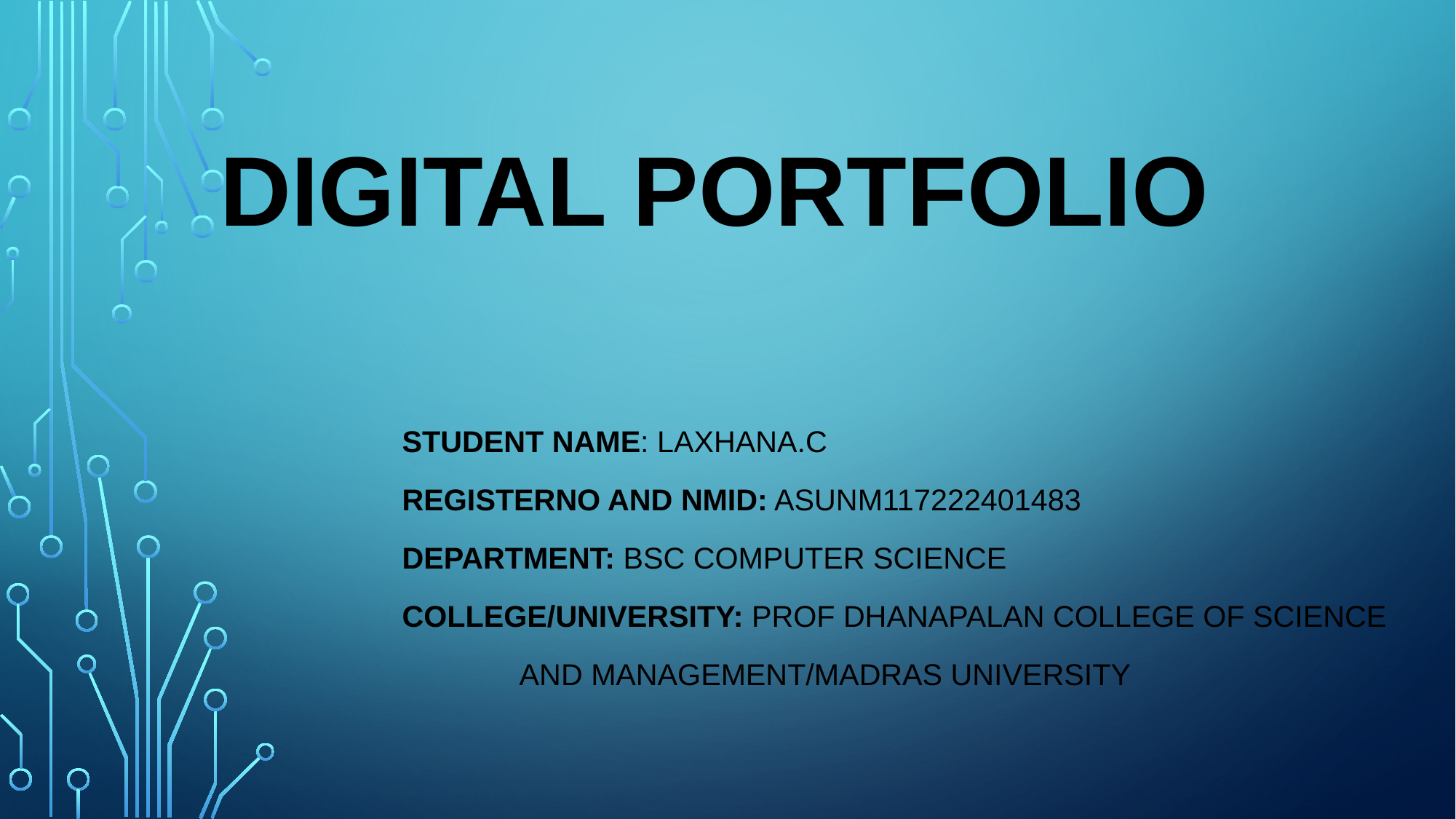

# Digital Portfolio
STUDENT NAME: LAXHANA.C
REGISTERNO AND NMID: asunm117222401483
Department: bsc computer science
College/university: Prof dhanapalan college of science
              and management/madras university